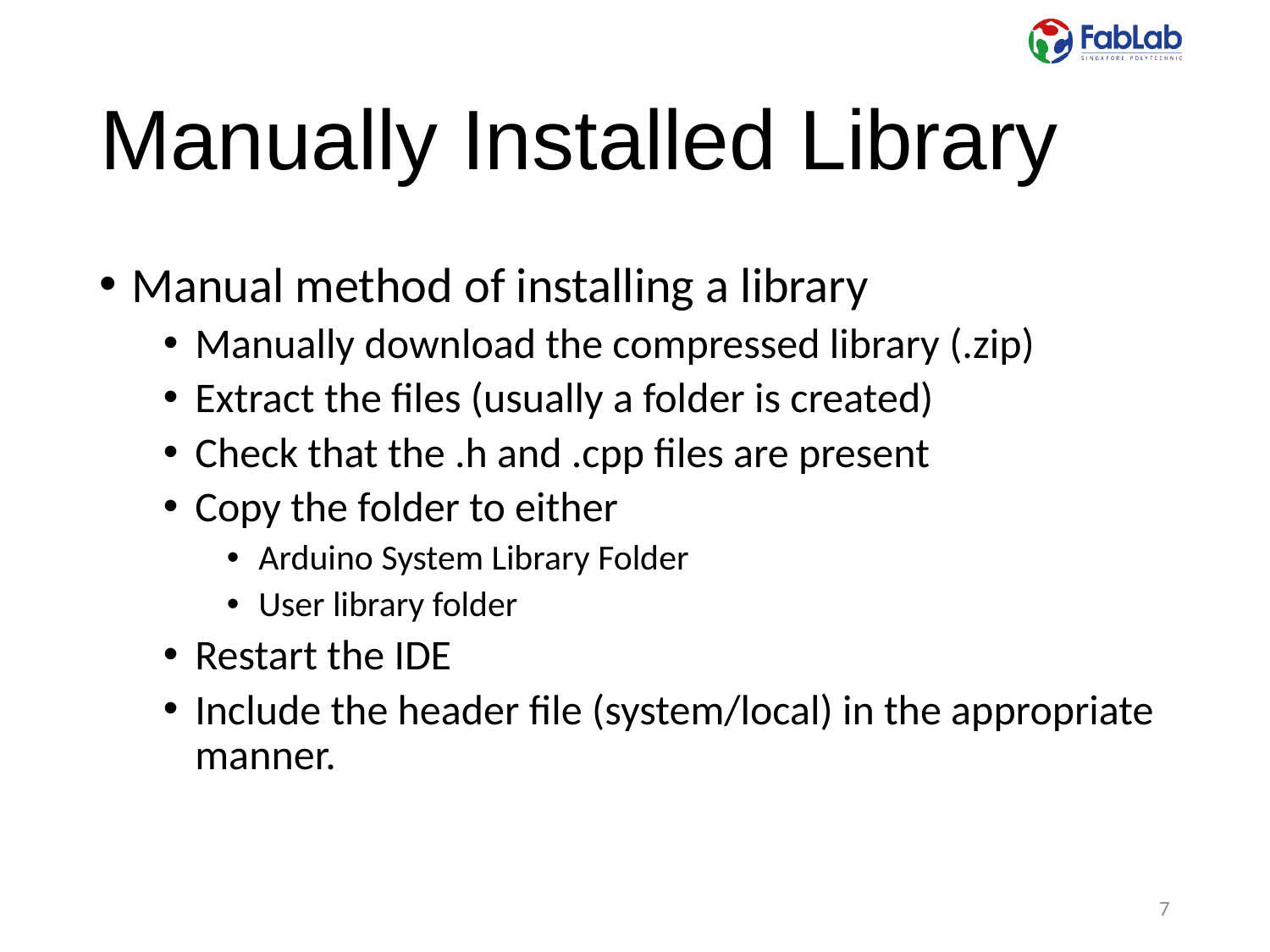

# Manually Installed Library
Manual method of installing a library
Manually download the compressed library (.zip)
Extract the files (usually a folder is created)
Check that the .h and .cpp files are present
Copy the folder to either
Arduino System Library Folder
User library folder
Restart the IDE
Include the header file (system/local) in the appropriate manner.
7